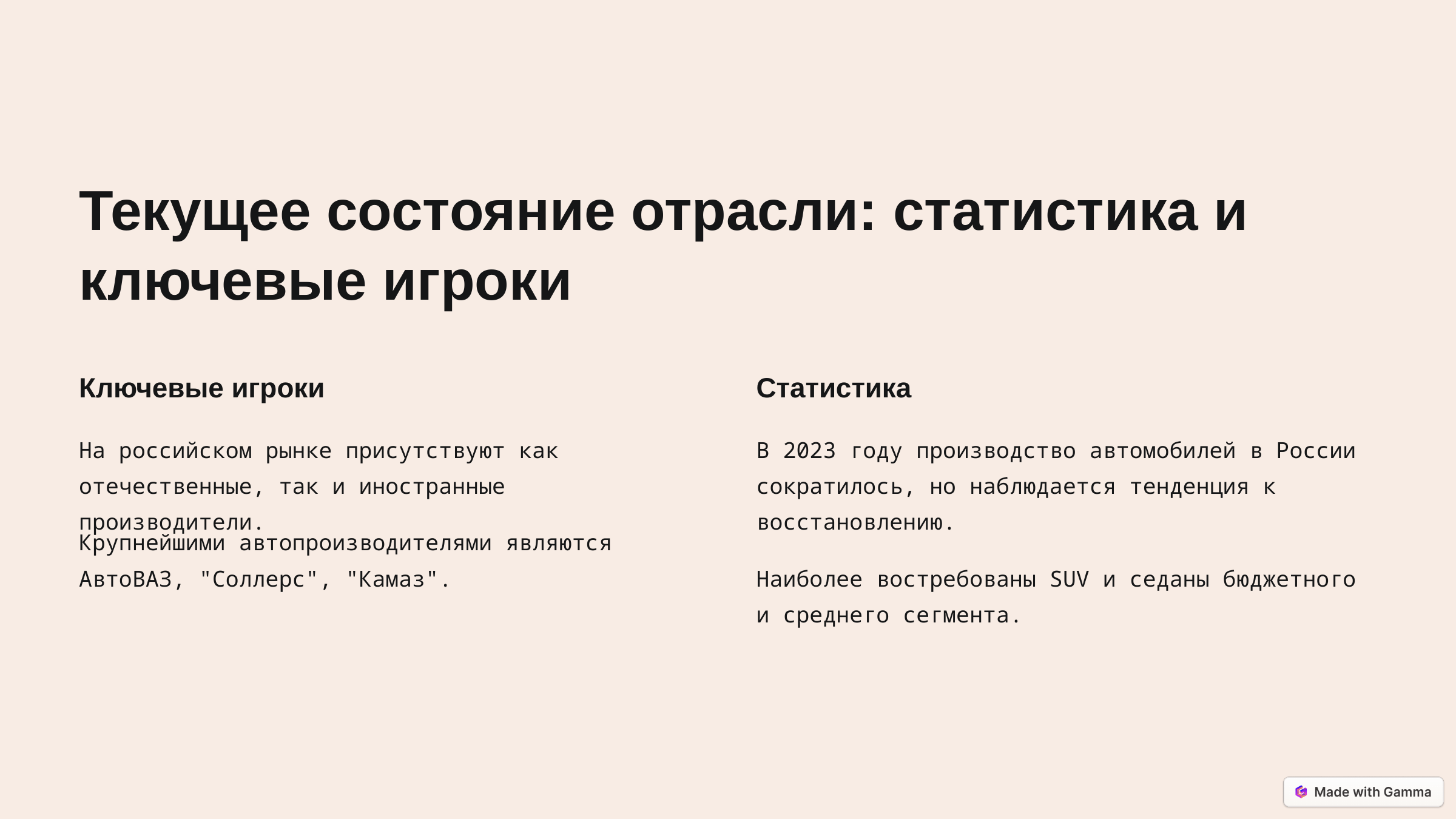

Текущее состояние отрасли: статистика и ключевые игроки
Ключевые игроки
Статистика
На российском рынке присутствуют как отечественные, так и иностранные производители.
В 2023 году производство автомобилей в России сократилось, но наблюдается тенденция к восстановлению.
Крупнейшими автопроизводителями являются АвтоВАЗ, "Соллерс", "Камаз".
Наиболее востребованы SUV и седаны бюджетного и среднего сегмента.